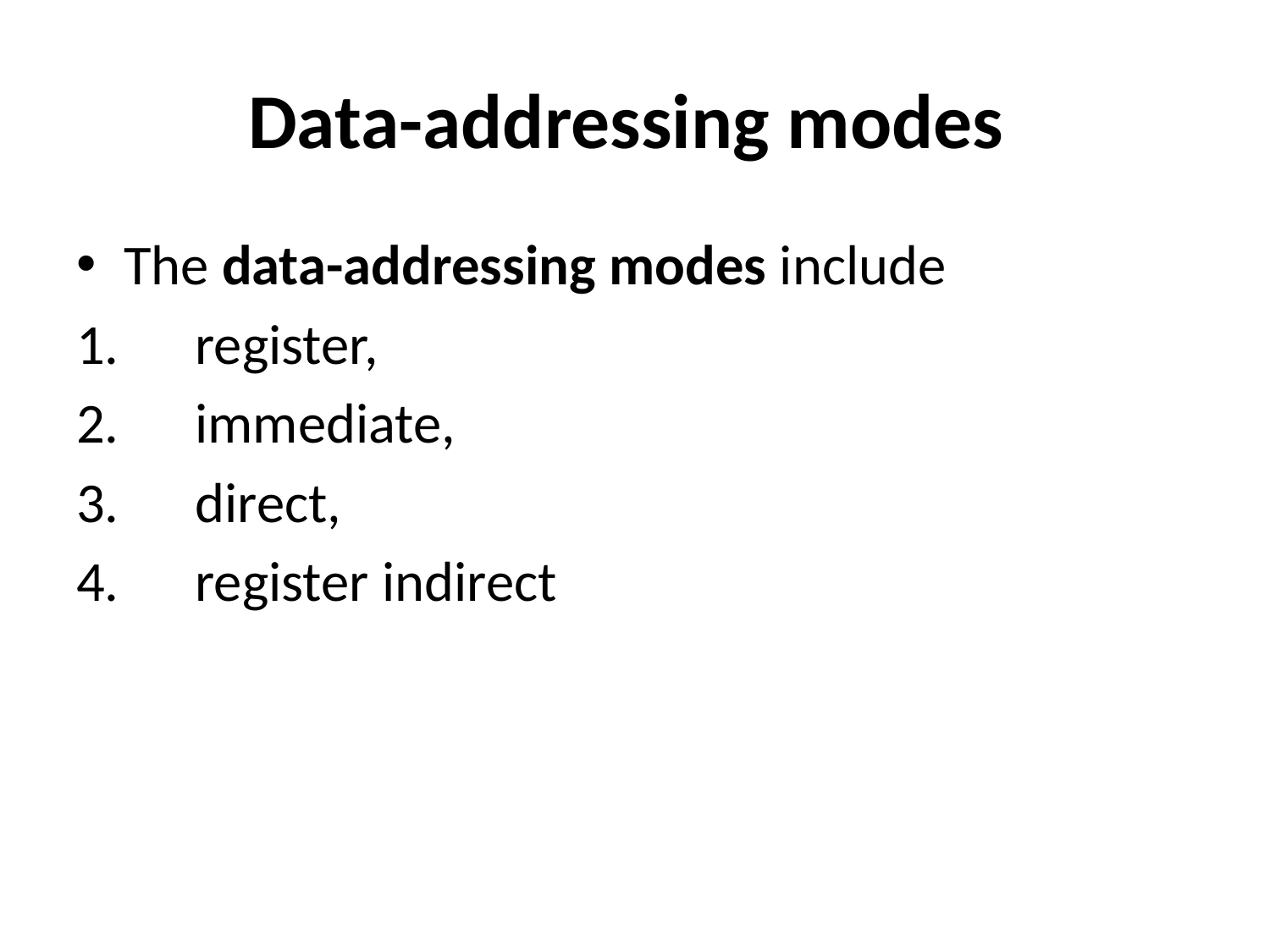

# Data-addressing modes
The data-addressing modes include
1.      register,
2.      immediate,
3.      direct,
4.      register indirect